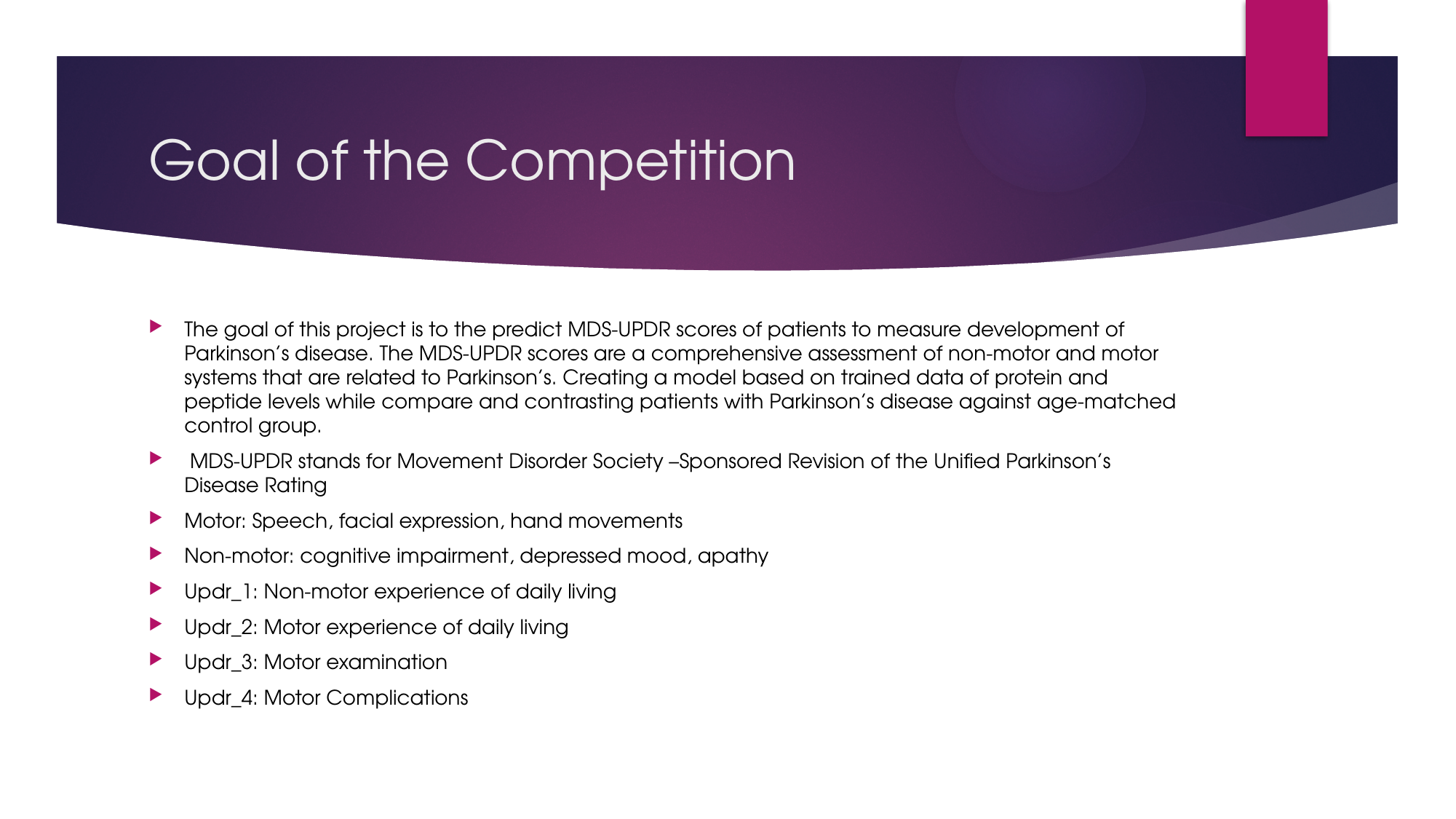

# Goal of the Competition
The goal of this project is to the predict MDS-UPDR scores of patients to measure development of Parkinson’s disease. The MDS-UPDR scores are a comprehensive assessment of non-motor and motor systems that are related to Parkinson’s. Creating a model based on trained data of protein and peptide levels while compare and contrasting patients with Parkinson’s disease against age-matched control group.
 MDS-UPDR stands for Movement Disorder Society –Sponsored Revision of the Unified Parkinson’s Disease Rating
Motor: Speech, facial expression, hand movements
Non-motor: cognitive impairment, depressed mood, apathy
Updr_1: Non-motor experience of daily living
Updr_2: Motor experience of daily living
Updr_3: Motor examination
Updr_4: Motor Complications